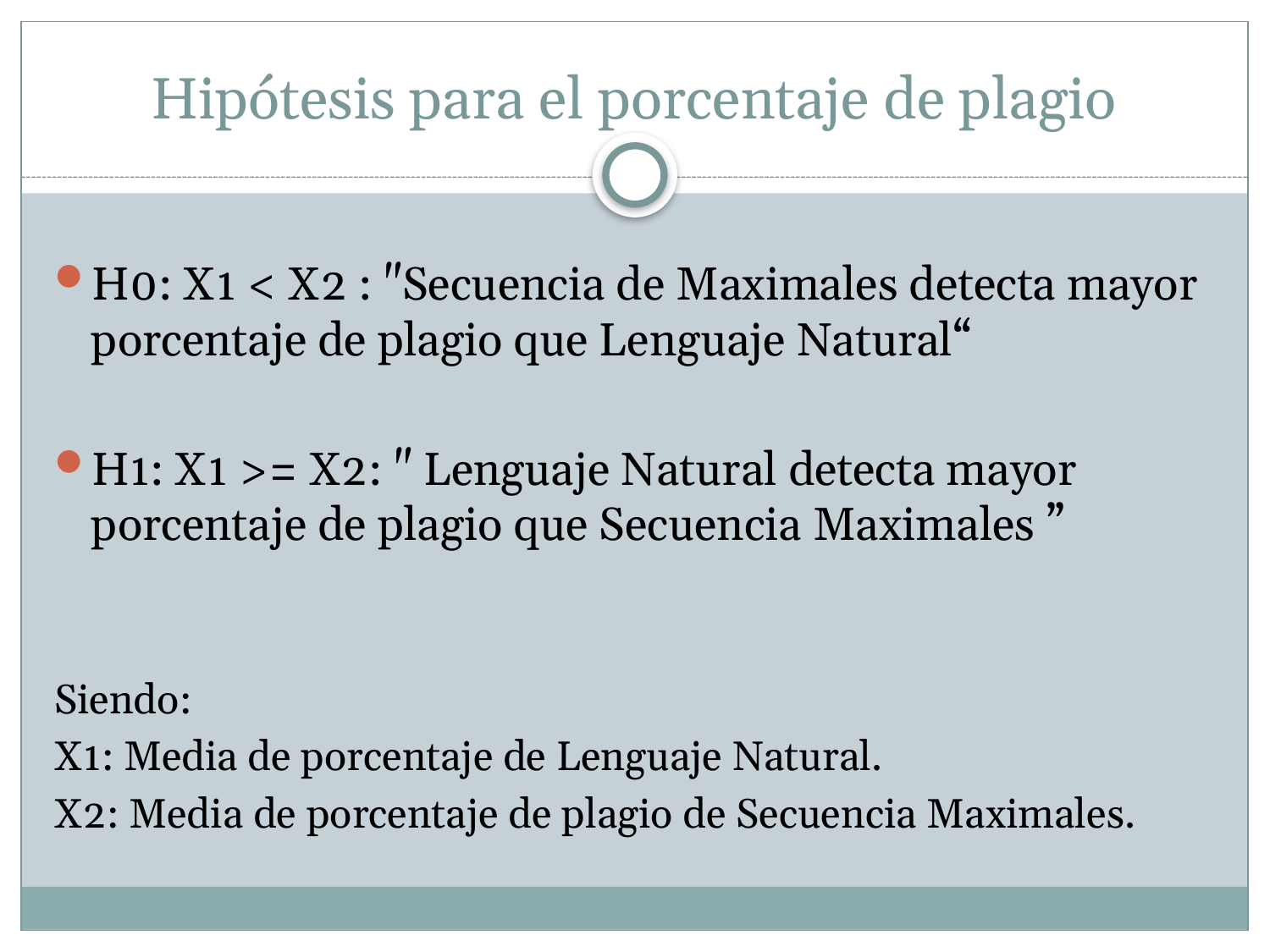

# Hipótesis para el porcentaje de plagio
H0: X1 < X2 : "Secuencia de Maximales detecta mayor porcentaje de plagio que Lenguaje Natural“

H1: X1 >= X2: " Lenguaje Natural detecta mayor porcentaje de plagio que Secuencia Maximales ”

Siendo:
X1: Media de porcentaje de Lenguaje Natural.
X2: Media de porcentaje de plagio de Secuencia Maximales.